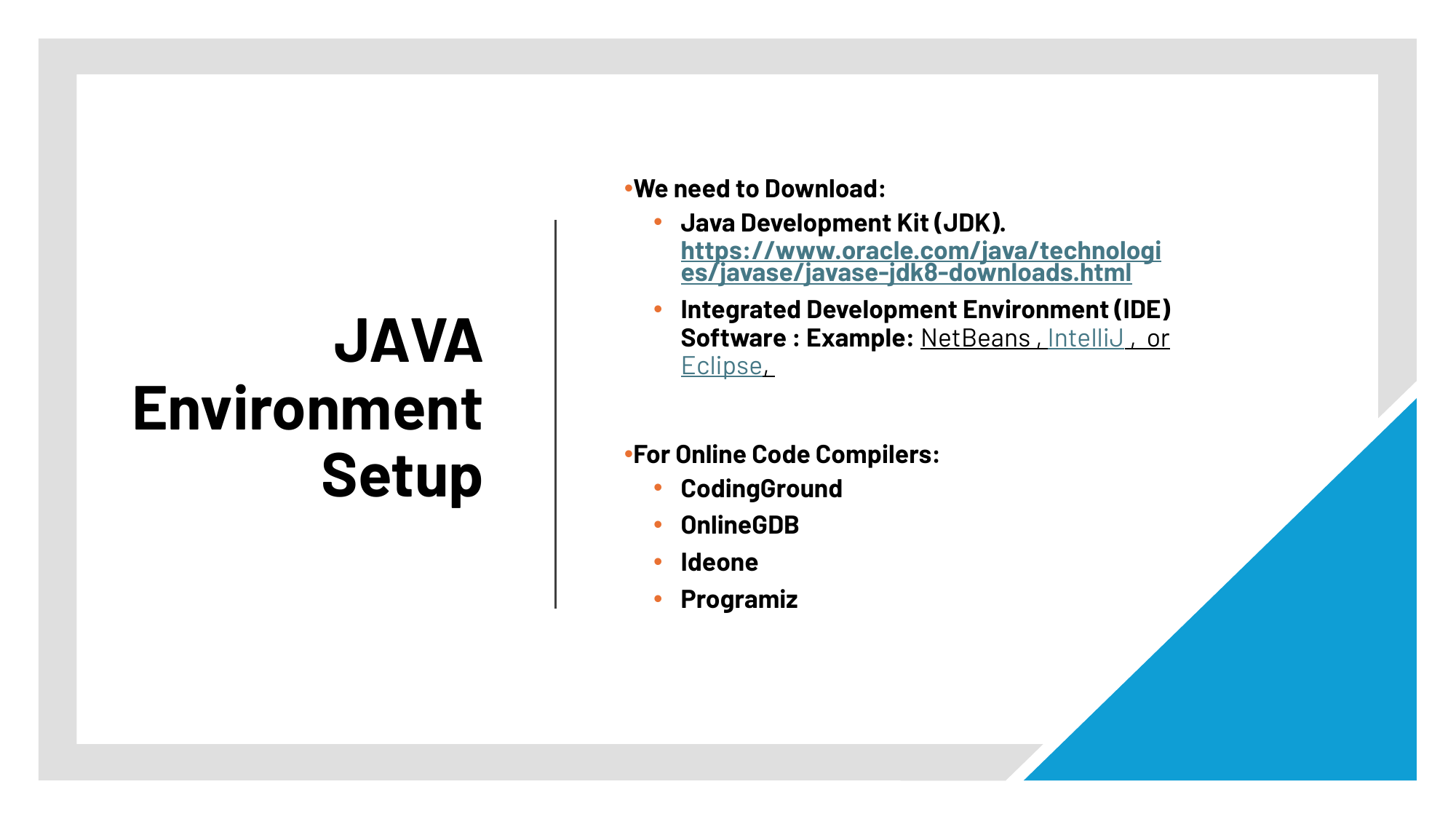

# JAVA Environment Setup
We need to Download:
Java Development Kit (JDK). https://www.oracle.com/java/technologies/javase/javase-jdk8-downloads.html
Integrated Development Environment (IDE) Software : Example: NetBeans , IntelliJ ,  or Eclipse,

For Online Code Compilers:
CodingGround
OnlineGDB
Ideone
Programiz